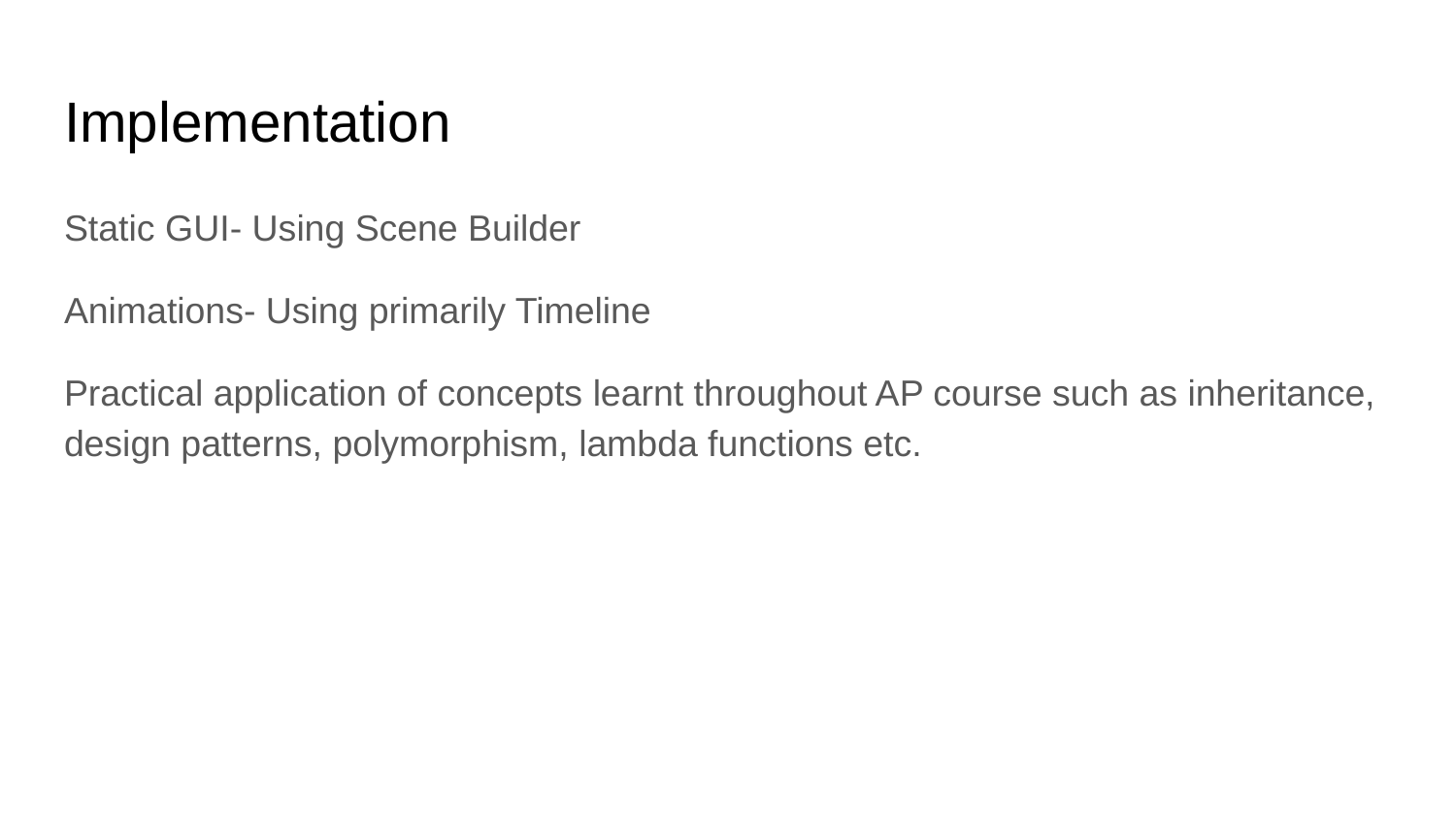

# Implementation
Static GUI- Using Scene Builder
Animations- Using primarily Timeline
Practical application of concepts learnt throughout AP course such as inheritance, design patterns, polymorphism, lambda functions etc.